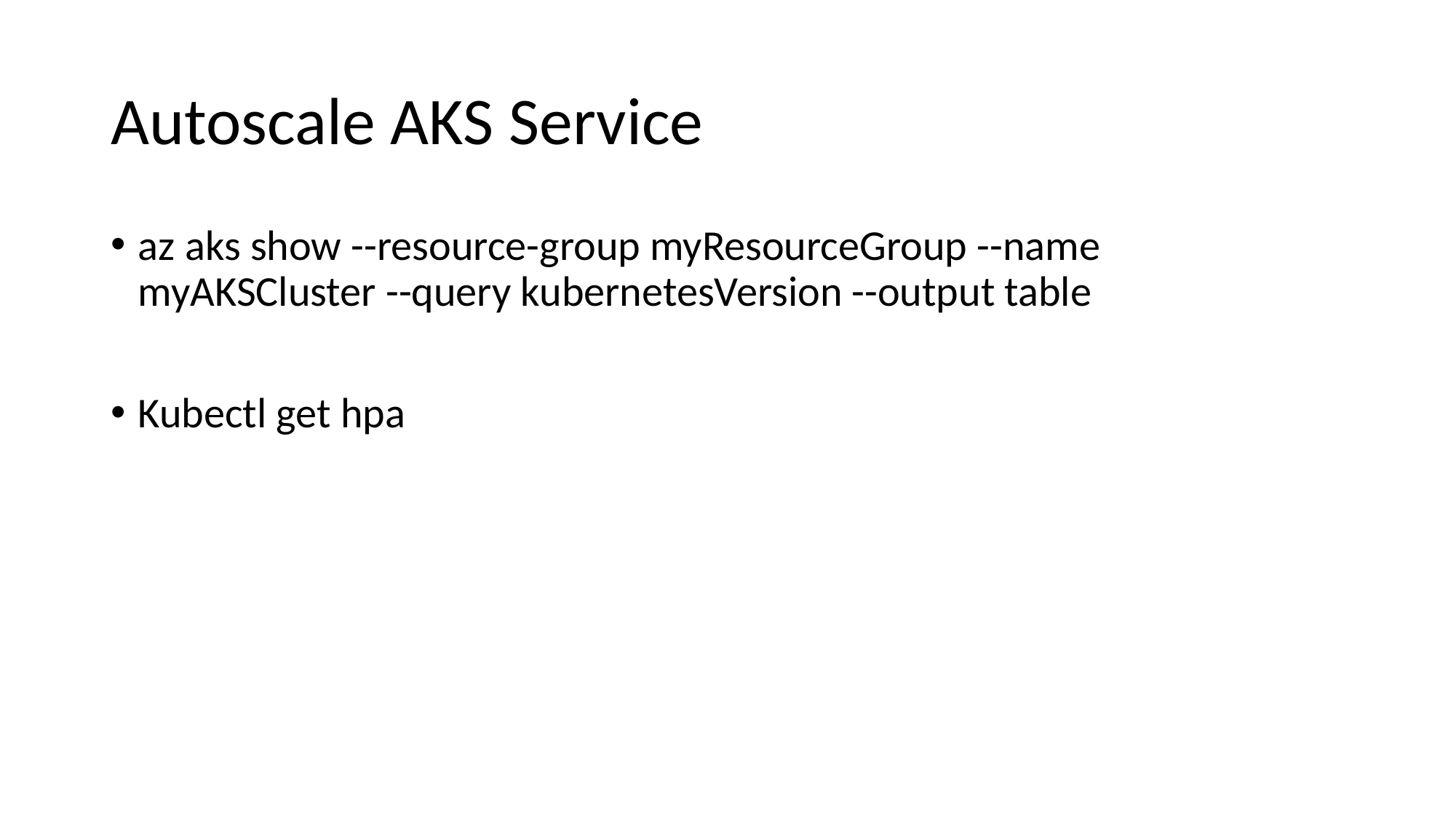

# Autoscale AKS Service
az aks show --resource-group myResourceGroup --name myAKSCluster --query kubernetesVersion --output table

Kubectl get hpa